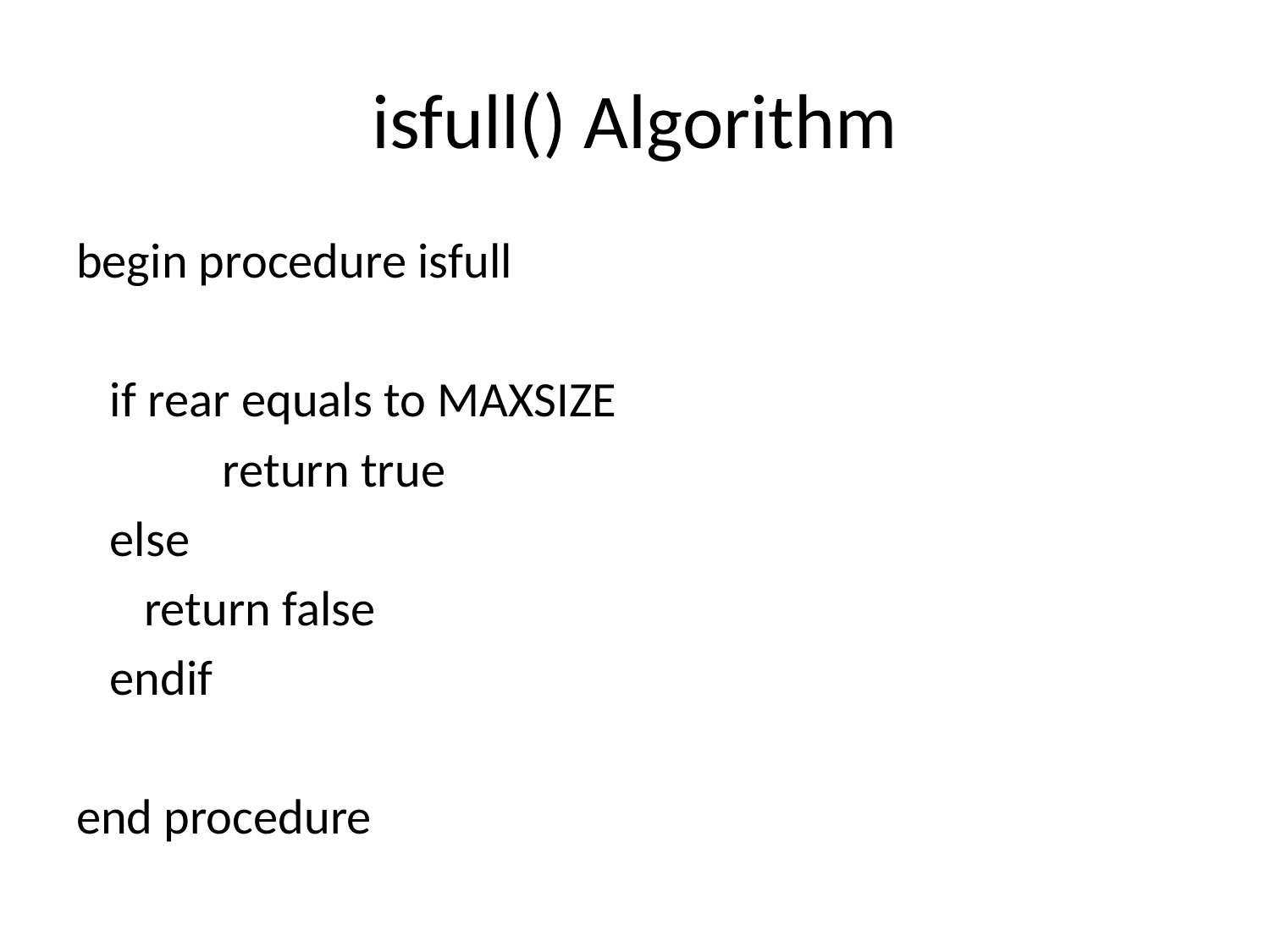

# isfull() Algorithm
begin procedure isfull

   if rear equals to MAXSIZE
	         return true
   else
    	  return false
   endif

end procedure